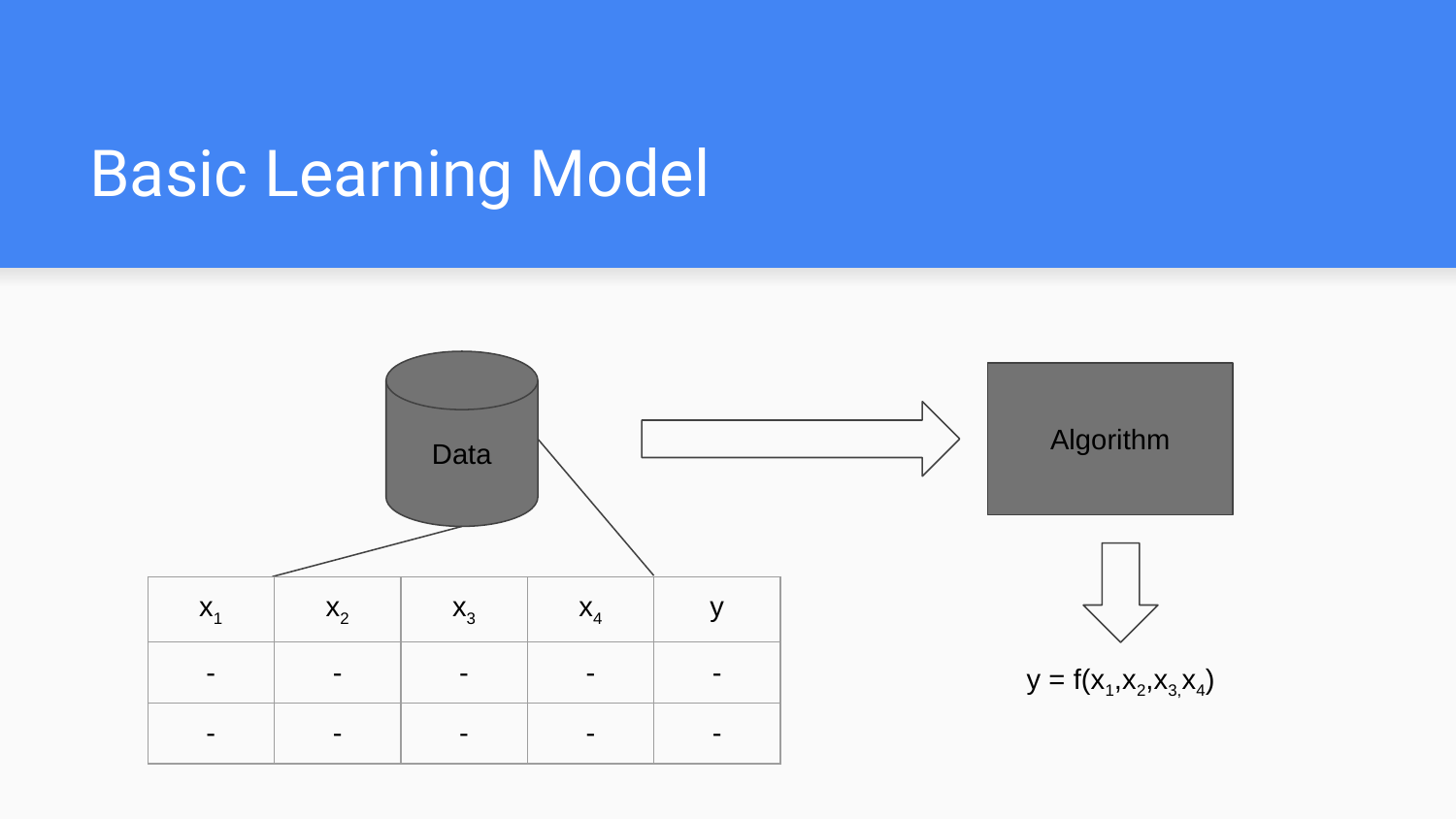

# Basic Learning Model
Data
Algorithm

| x1 | x2 | x3 | x4 | y |
| --- | --- | --- | --- | --- |
| - | - | - | - | - |
| - | - | - | - | - |
y = f(x1,x2,x3,x4)